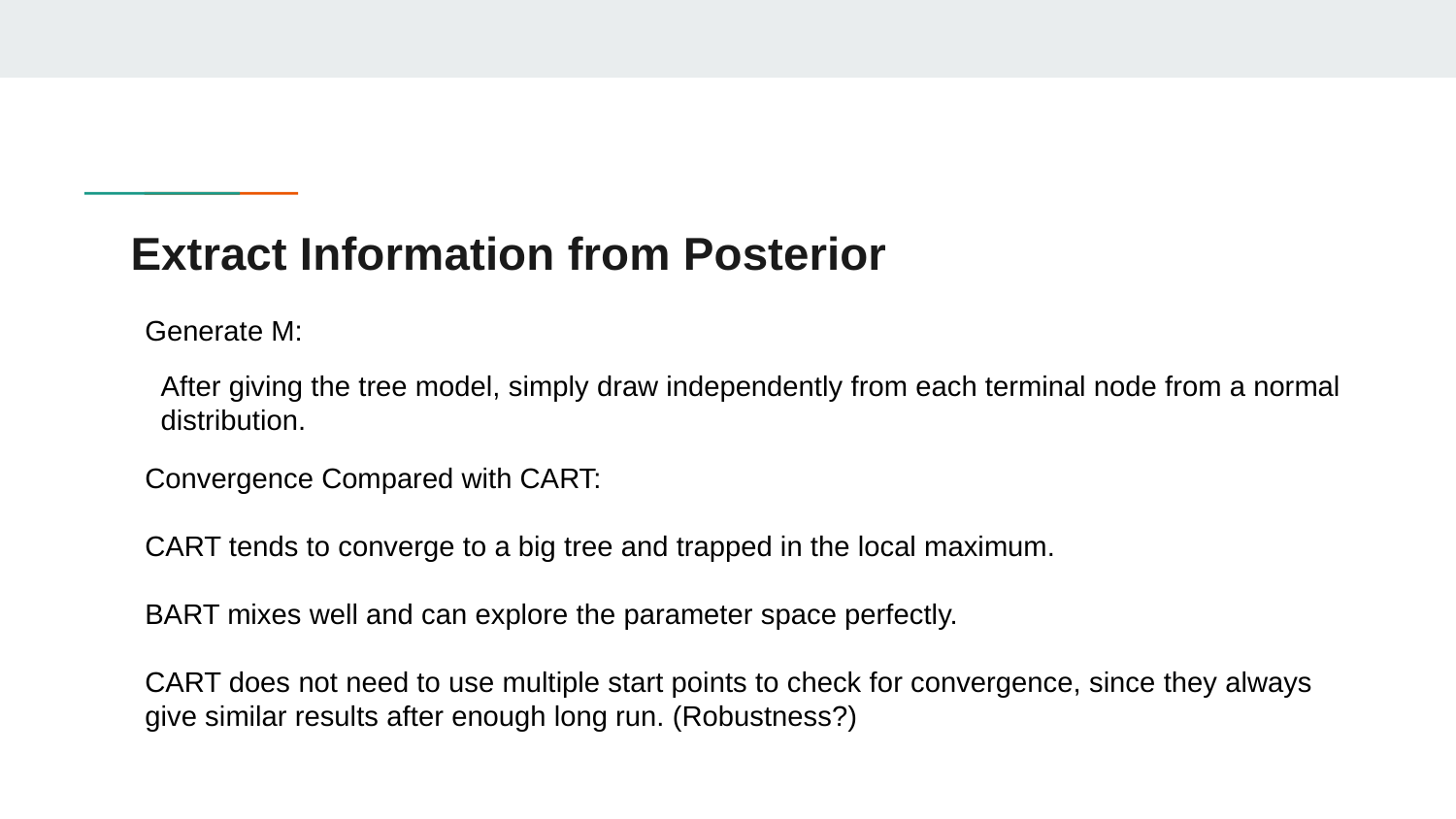

# Extract Information from Posterior
Generate M:

After giving the tree model, simply draw independently from each terminal node from a normal distribution.

Convergence Compared with CART:

CART tends to converge to a big tree and trapped in the local maximum.

BART mixes well and can explore the parameter space perfectly.

CART does not need to use multiple start points to check for convergence, since they always give similar results after enough long run. (Robustness?)